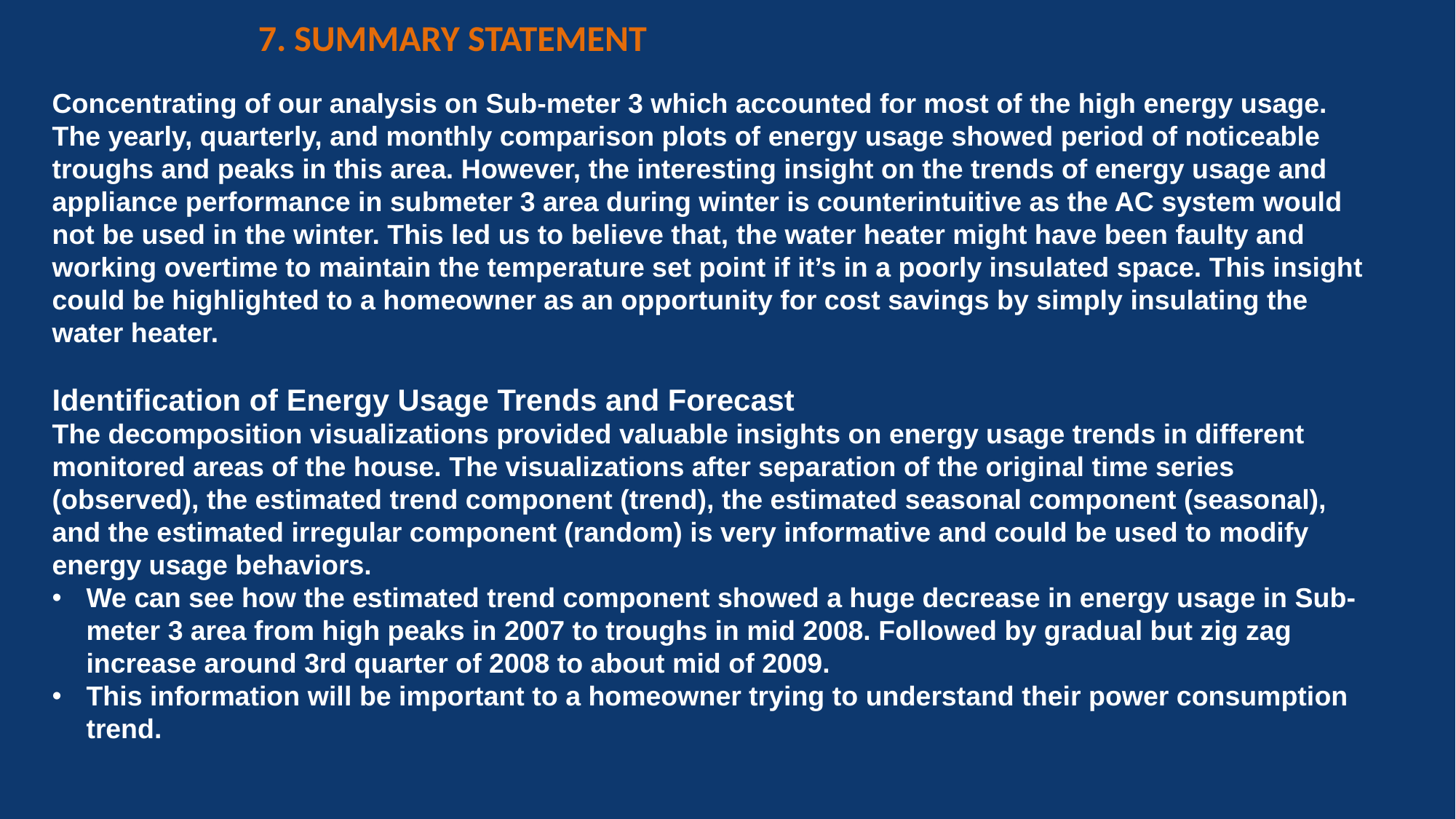

# 7. SUMMARY STATEMENT
Concentrating of our analysis on Sub-meter 3 which accounted for most of the high energy usage. The yearly, quarterly, and monthly comparison plots of energy usage showed period of noticeable troughs and peaks in this area. However, the interesting insight on the trends of energy usage and appliance performance in submeter 3 area during winter is counterintuitive as the AC system would not be used in the winter. This led us to believe that, the water heater might have been faulty and working overtime to maintain the temperature set point if it’s in a poorly insulated space. This insight could be highlighted to a homeowner as an opportunity for cost savings by simply insulating the water heater.

Identification of Energy Usage Trends and Forecast
The decomposition visualizations provided valuable insights on energy usage trends in different monitored areas of the house. The visualizations after separation of the original time series (observed), the estimated trend component (trend), the estimated seasonal component (seasonal), and the estimated irregular component (random) is very informative and could be used to modify energy usage behaviors.
We can see how the estimated trend component showed a huge decrease in energy usage in Sub-meter 3 area from high peaks in 2007 to troughs in mid 2008. Followed by gradual but zig zag increase around 3rd quarter of 2008 to about mid of 2009.
This information will be important to a homeowner trying to understand their power consumption trend.